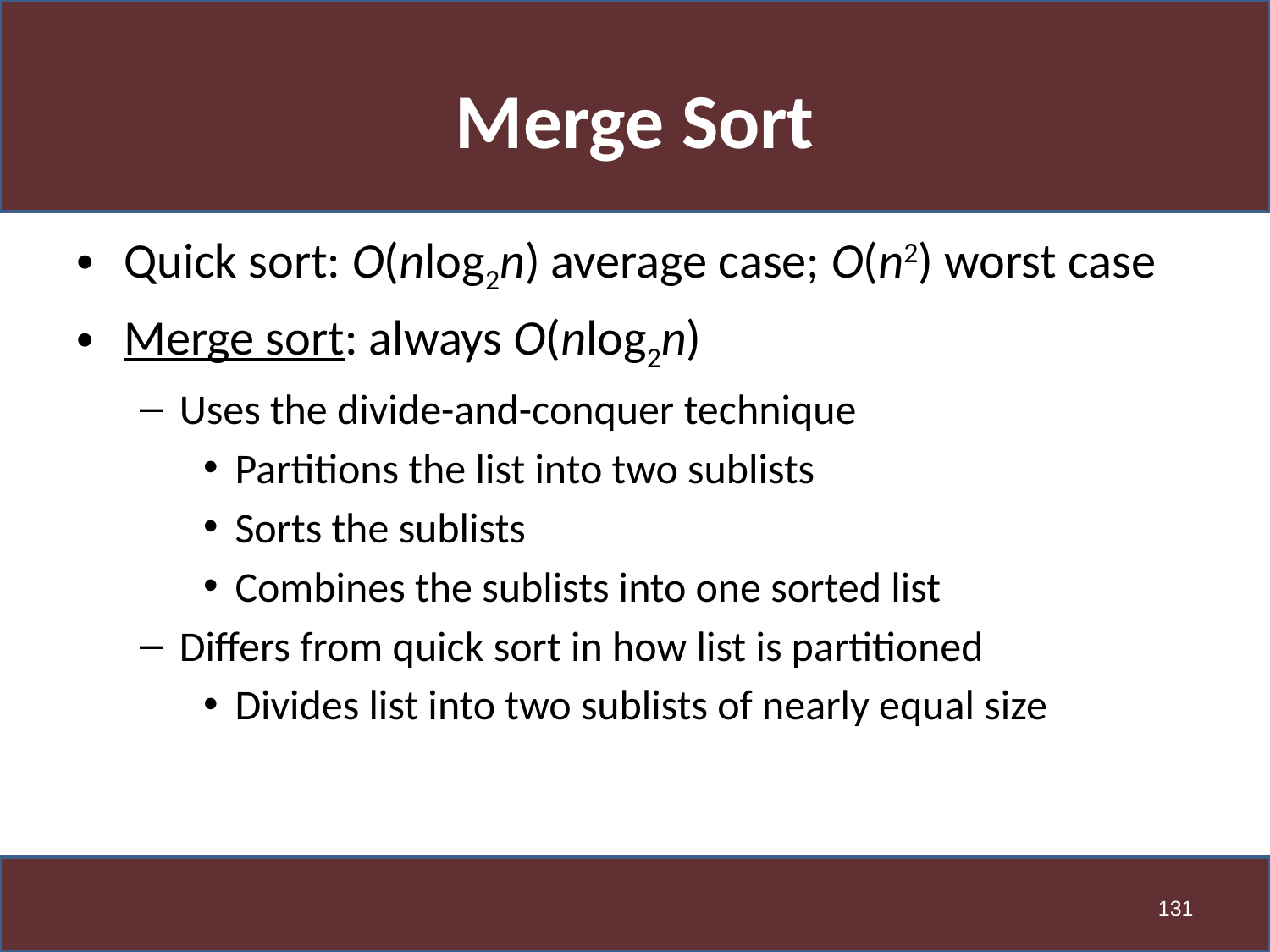

# Merge Sort
Quick sort: O(nlog2n) average case; O(n2) worst case
Merge sort: always O(nlog2n)
Uses the divide-and-conquer technique
Partitions the list into two sublists
Sorts the sublists
Combines the sublists into one sorted list
Differs from quick sort in how list is partitioned
Divides list into two sublists of nearly equal size
131